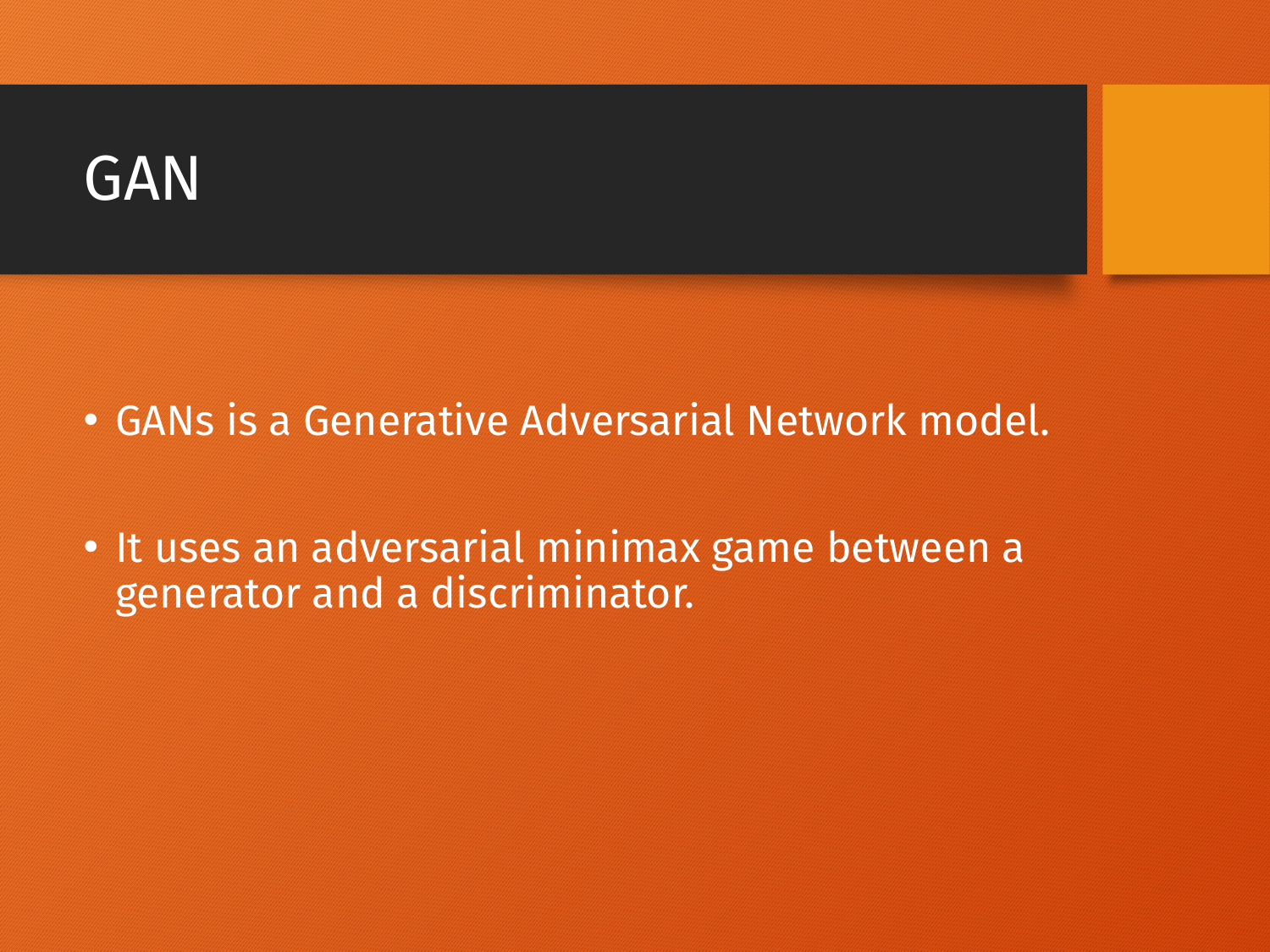

# GAN

GANs is a Generative Adversarial Network model.

It uses an adversarial minimax game between a generator and a discriminator.